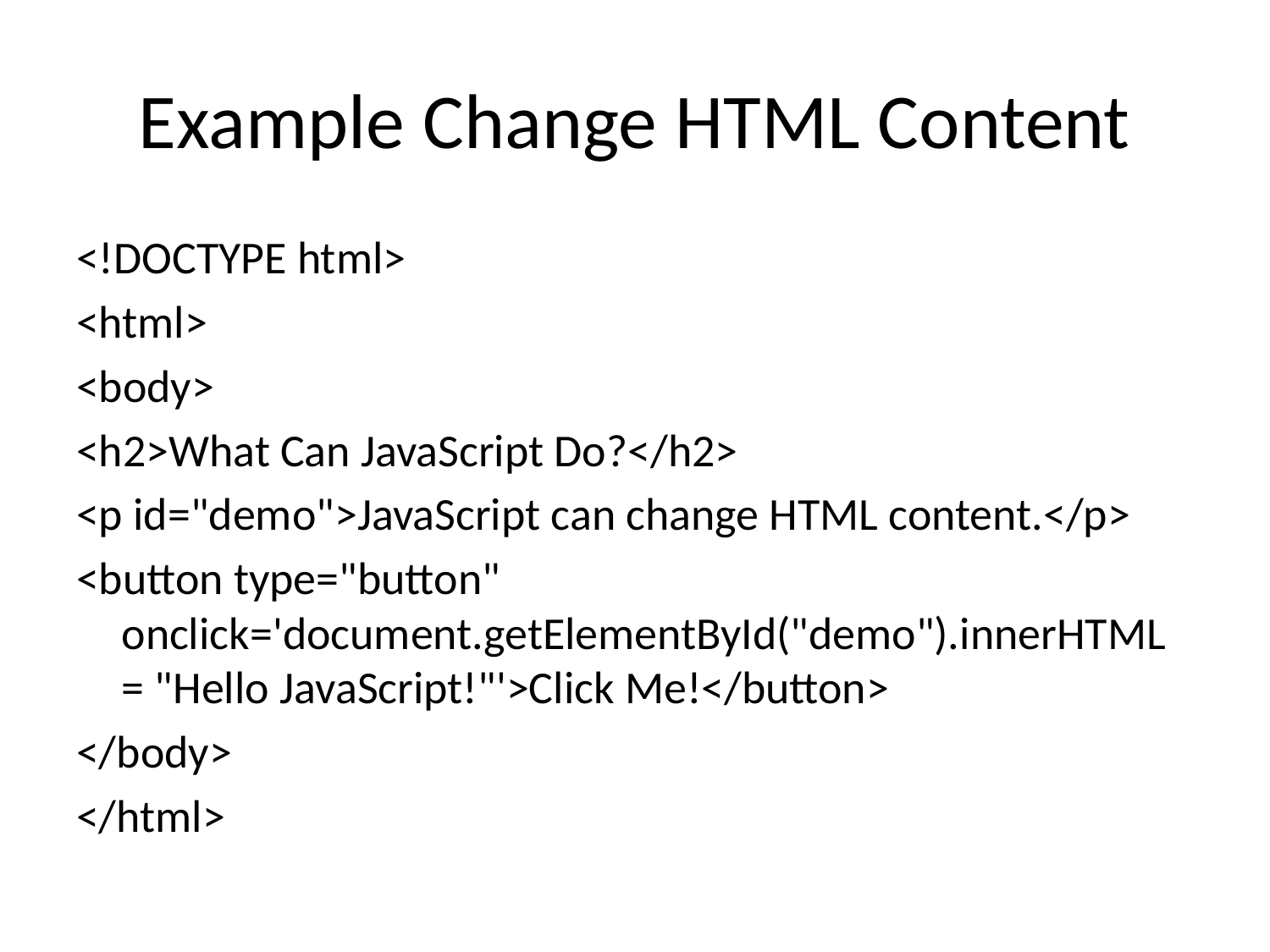

# Example Change HTML Content
<!DOCTYPE html>
<html>
<body>
<h2>What Can JavaScript Do?</h2>
<p id="demo">JavaScript can change HTML content.</p>
<button type="button" onclick='document.getElementById("demo").innerHTML = "Hello JavaScript!"'>Click Me!</button>
</body>
</html>